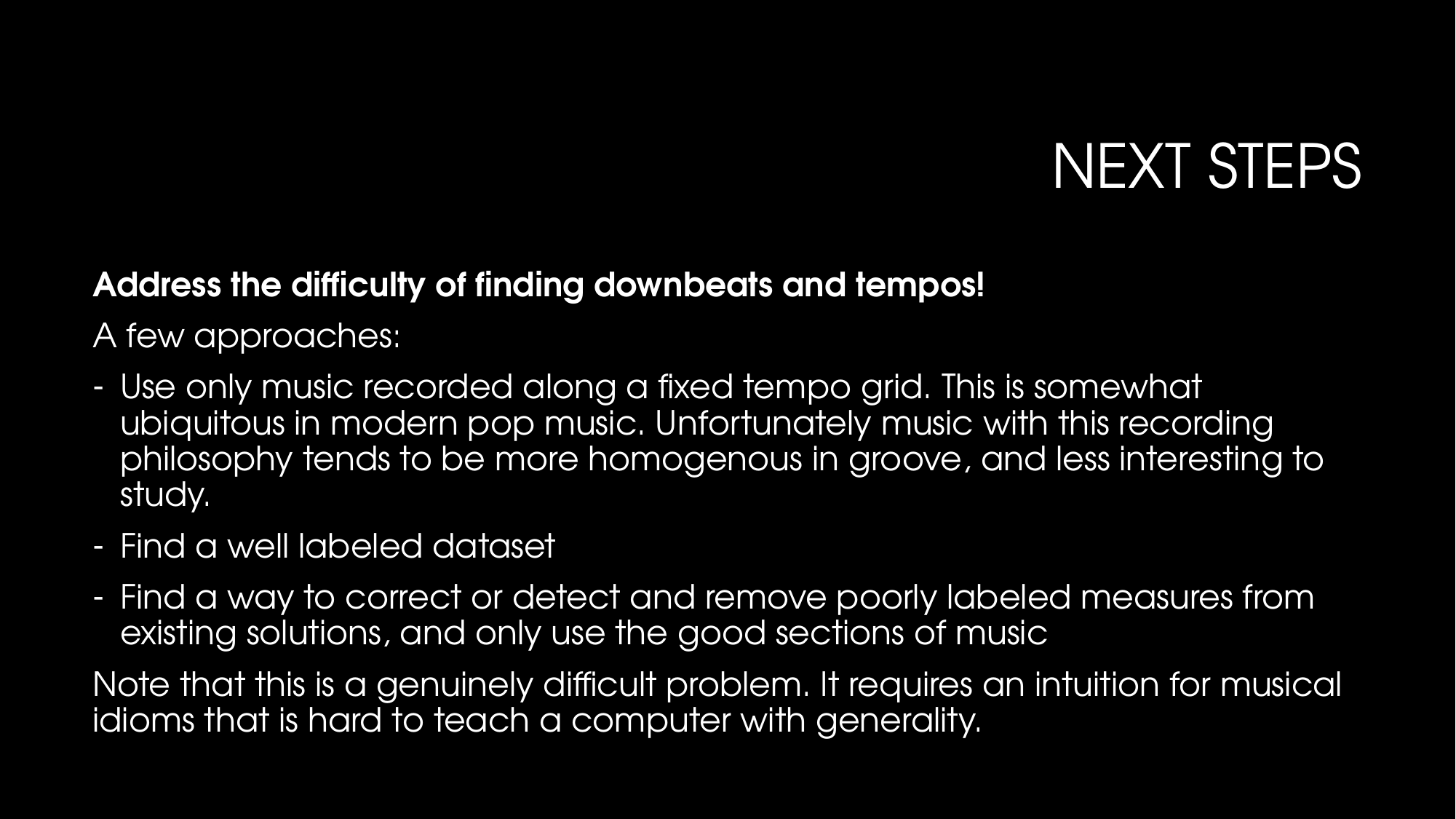

# Next steps
Address the difficulty of finding downbeats and tempos!
A few approaches:
Use only music recorded along a fixed tempo grid. This is somewhat ubiquitous in modern pop music. Unfortunately music with this recording philosophy tends to be more homogenous in groove, and less interesting to study.
Find a well labeled dataset
Find a way to correct or detect and remove poorly labeled measures from existing solutions, and only use the good sections of music
Note that this is a genuinely difficult problem. It requires an intuition for musical idioms that is hard to teach a computer with generality.